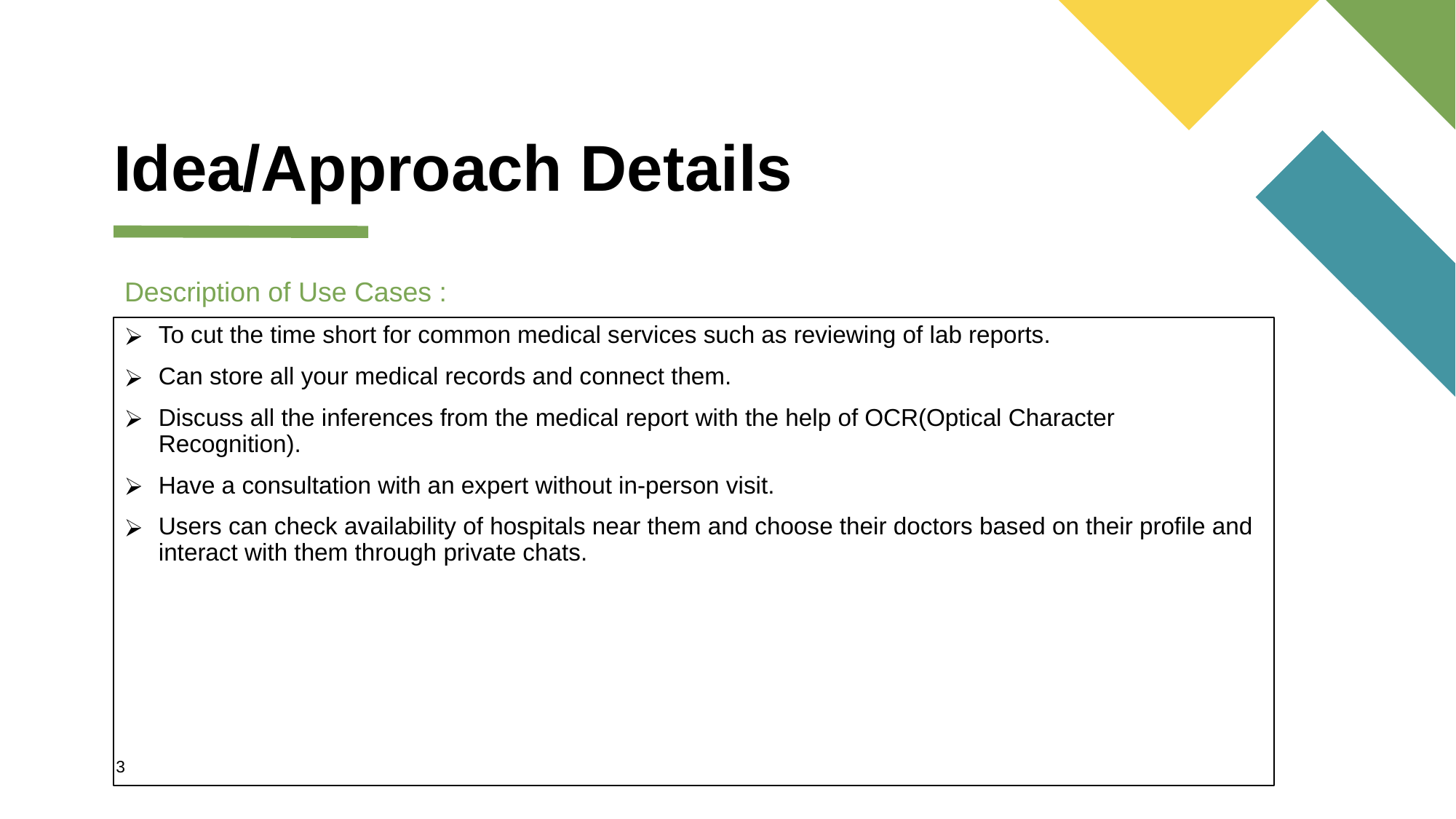

# Idea/Approach Details

Description of Use Cases :
To cut the time short for common medical services such as reviewing of lab reports.
Can store all your medical records and connect them.
Discuss all the inferences from the medical report with the help of OCR(Optical Character Recognition).
Have a consultation with an expert without in-person visit.
Users can check availability of hospitals near them and choose their doctors based on their profile and interact with them through private chats.
3